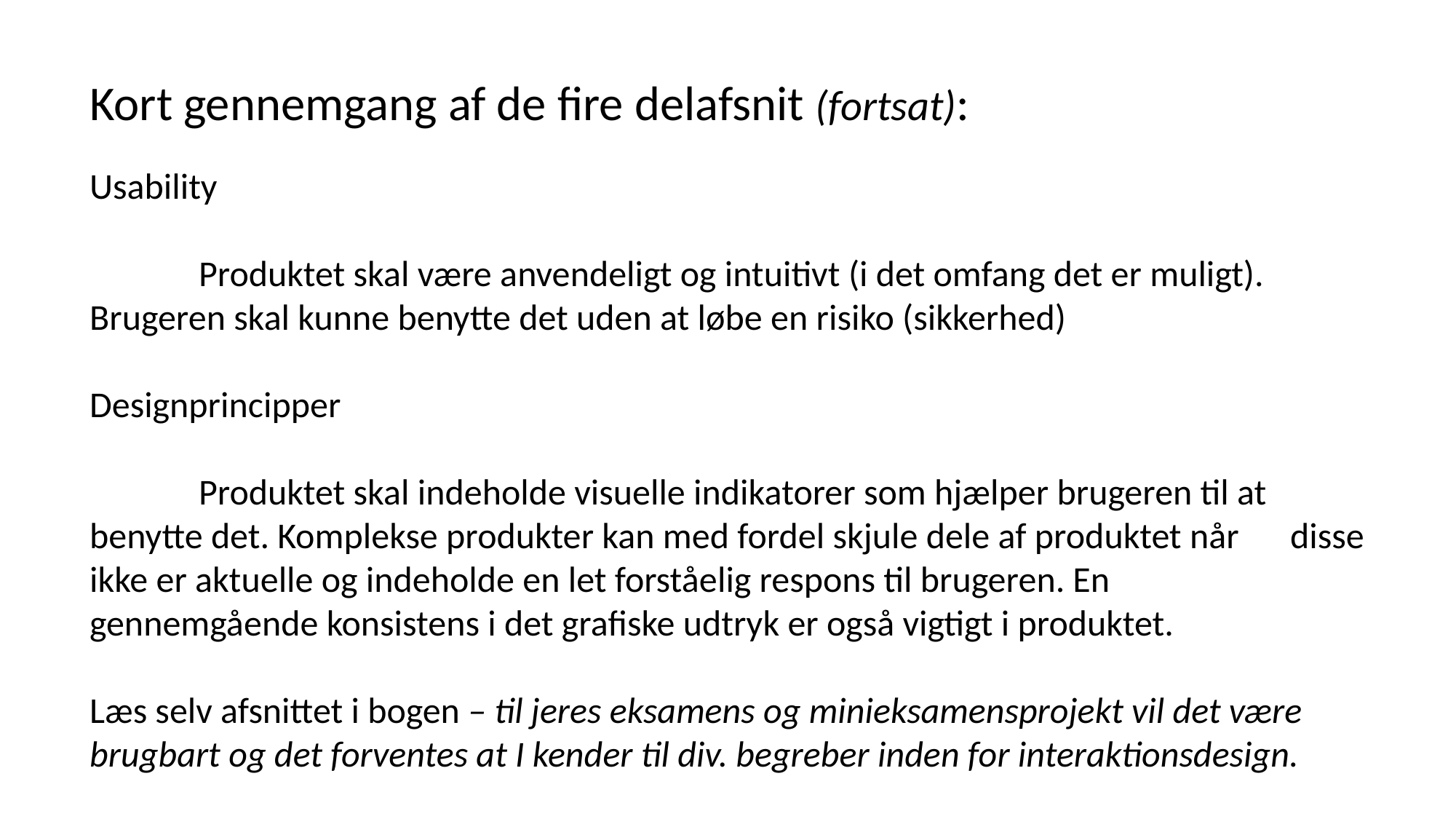

Kort gennemgang af de fire delafsnit (fortsat):

Usability

	Produktet skal være anvendeligt og intuitivt (i det omfang det er muligt). 	Brugeren skal kunne benytte det uden at løbe en risiko (sikkerhed)

Designprincipper

	Produktet skal indeholde visuelle indikatorer som hjælper brugeren til at 	benytte det. Komplekse produkter kan med fordel skjule dele af produktet når 	disse ikke er aktuelle og indeholde en let forståelig respons til brugeren. En 	gennemgående konsistens i det grafiske udtryk er også vigtigt i produktet.

Læs selv afsnittet i bogen – til jeres eksamens og minieksamensprojekt vil det være brugbart og det forventes at I kender til div. begreber inden for interaktionsdesign.